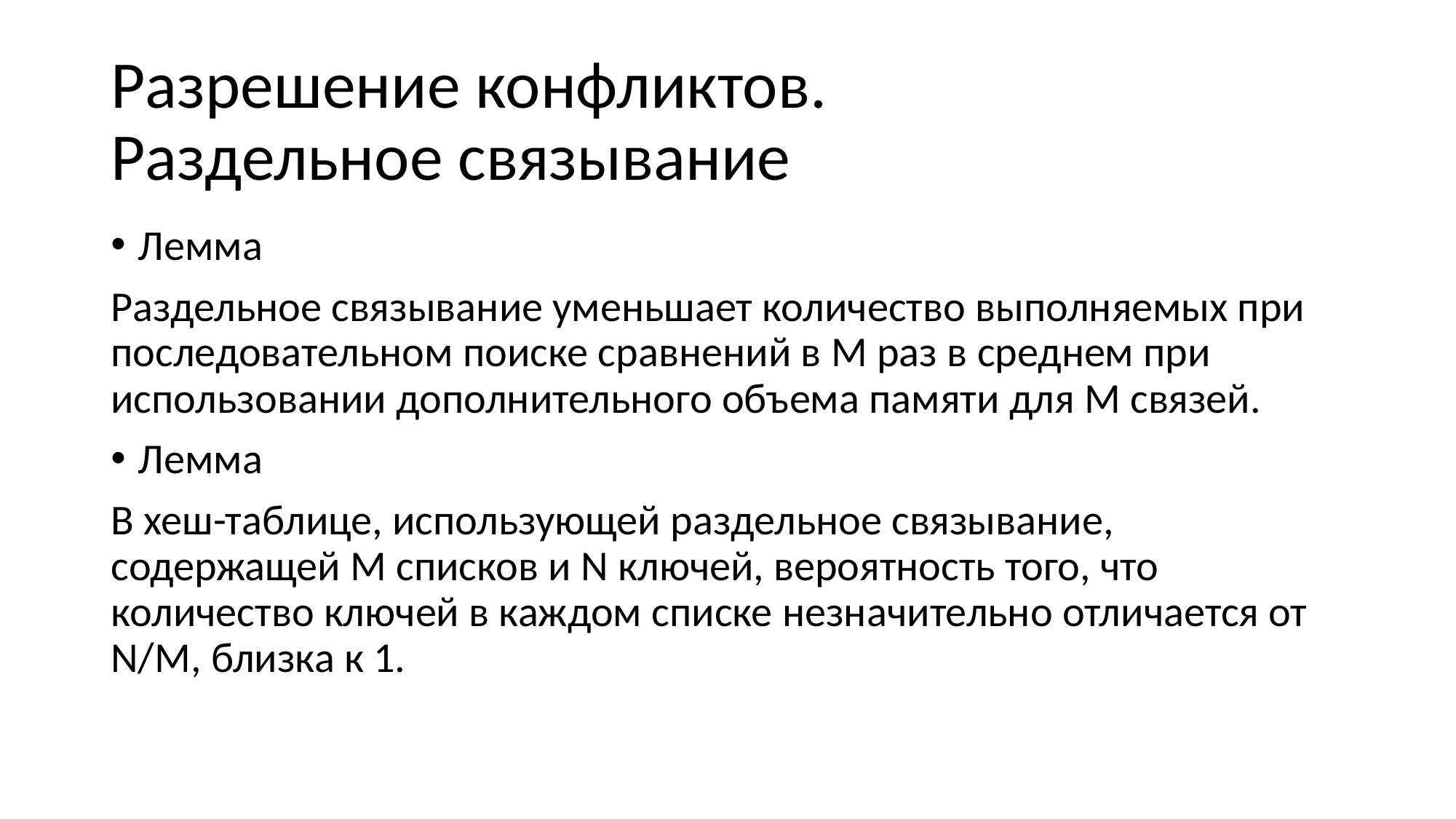

# Разрешение конфликтов. Раздельное связывание
Лемма
Раздельное связывание уменьшает количество выполняемых при последовательном поиске сравнений в M раз в среднем при использовании дополнительного объема памяти для M связей.
Лемма
В хеш-таблице, использующей раздельное связывание, содержащей M списков и N ключей, вероятность того, что количество ключей в каждом списке незначительно отличается от N/M, близка к 1.